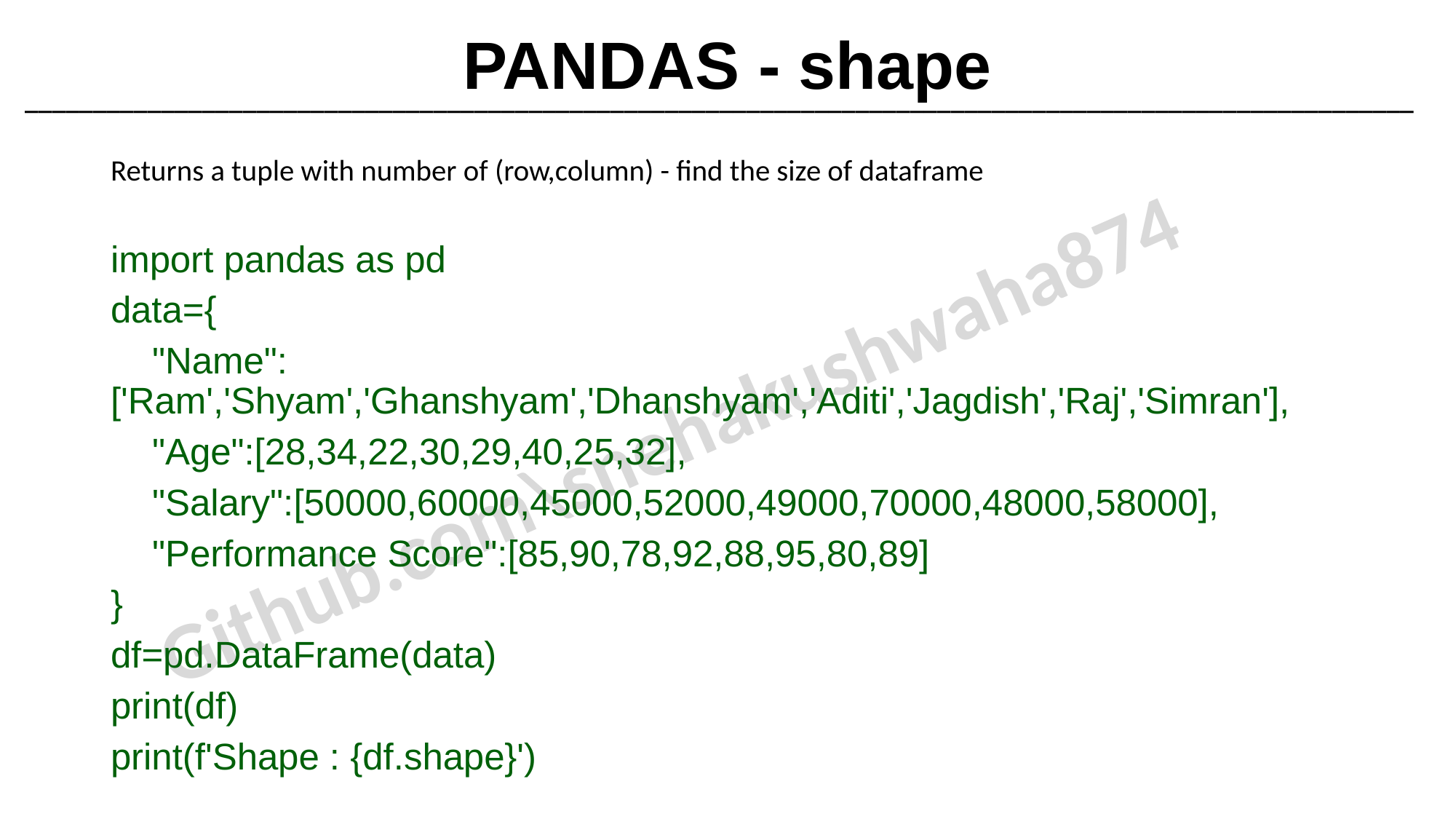

PANDAS - shape
______________________________________________________________________________________________________
Returns a tuple with number of (row,column) - find the size of dataframe

import pandas as pd
data={
    "Name":['Ram','Shyam','Ghanshyam','Dhanshyam','Aditi','Jagdish','Raj','Simran'],
    "Age":[28,34,22,30,29,40,25,32],
    "Salary":[50000,60000,45000,52000,49000,70000,48000,58000],
    "Performance Score":[85,90,78,92,88,95,80,89]
}
df=pd.DataFrame(data)
print(df)
print(f'Shape : {df.shape}')